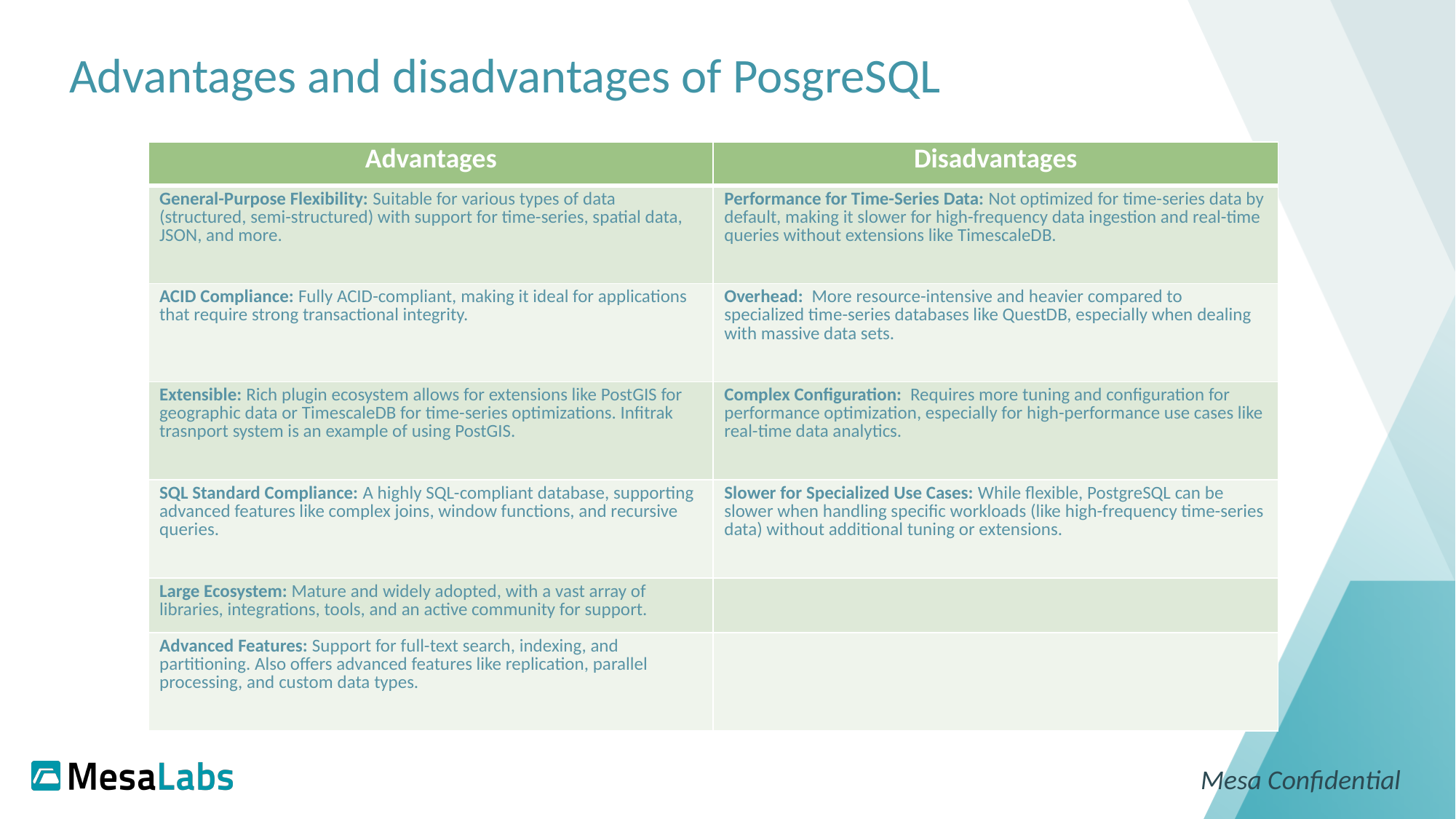

# Advantages and disadvantages of PosgreSQL
| Advantages | Disadvantages |
| --- | --- |
| General-Purpose Flexibility: Suitable for various types of data (structured, semi-structured) with support for time-series, spatial data, JSON, and more. | Performance for Time-Series Data: Not optimized for time-series data by default, making it slower for high-frequency data ingestion and real-time queries without extensions like TimescaleDB. |
| ACID Compliance: Fully ACID-compliant, making it ideal for applications that require strong transactional integrity. | Overhead: More resource-intensive and heavier compared to specialized time-series databases like QuestDB, especially when dealing with massive data sets. |
| Extensible: Rich plugin ecosystem allows for extensions like PostGIS for geographic data or TimescaleDB for time-series optimizations. Infitrak trasnport system is an example of using PostGIS. | Complex Configuration: Requires more tuning and configuration for performance optimization, especially for high-performance use cases like real-time data analytics. |
| SQL Standard Compliance: A highly SQL-compliant database, supporting advanced features like complex joins, window functions, and recursive queries. | Slower for Specialized Use Cases: While flexible, PostgreSQL can be slower when handling specific workloads (like high-frequency time-series data) without additional tuning or extensions. |
| Large Ecosystem: Mature and widely adopted, with a vast array of libraries, integrations, tools, and an active community for support. |  |
| Advanced Features: Support for full-text search, indexing, and partitioning. Also offers advanced features like replication, parallel processing, and custom data types. |  |
Mesa Confidential